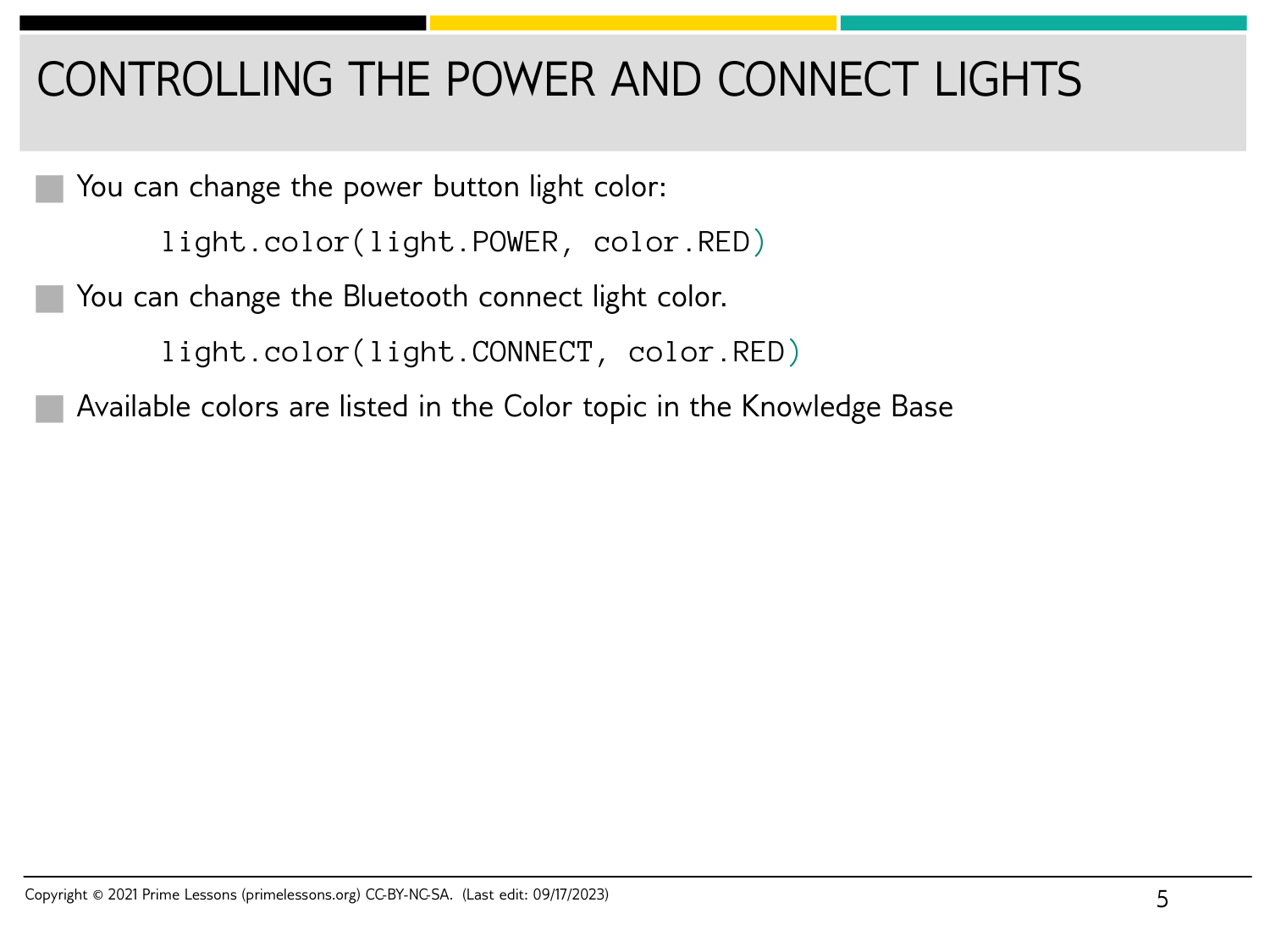

# CONTROLLING THE POWER AND CONNECT LIGHTS
You can change the power button light color:
	light.color(light.POWER, color.RED)
You can change the Bluetooth connect light color.
	light.color(light.CONNECT, color.RED)
Available colors are listed in the Color topic in the Knowledge Base

5
Copyright © 2021 Prime Lessons (primelessons.org) CC-BY-NC-SA.  (Last edit: 09/17/2023)